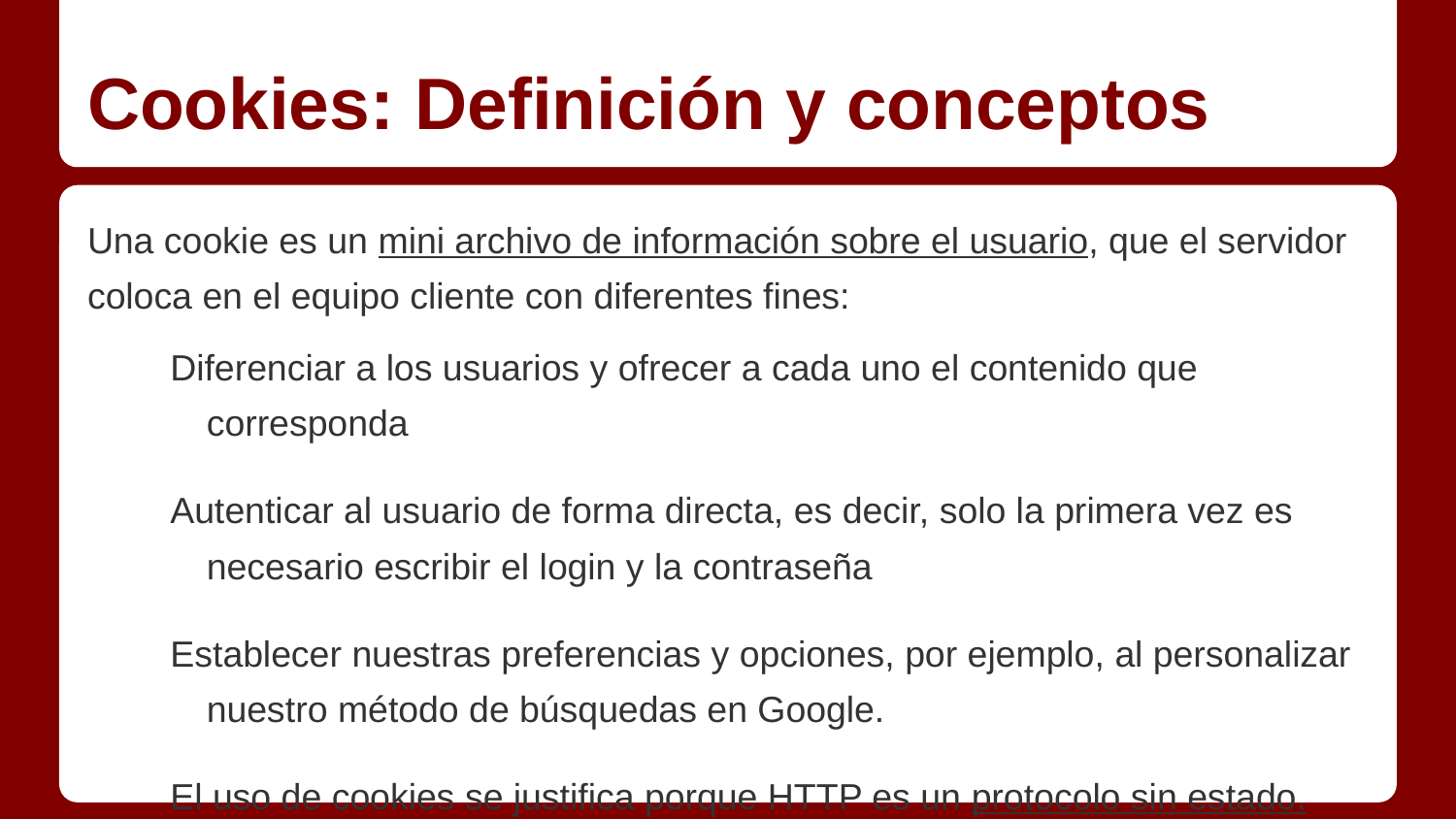

# Cookies: Definición y conceptos
Una cookie es un mini archivo de información sobre el usuario, que el servidor coloca en el equipo cliente con diferentes fines:
Diferenciar a los usuarios y ofrecer a cada uno el contenido que corresponda
Autenticar al usuario de forma directa, es decir, solo la primera vez es necesario escribir el login y la contraseña
Establecer nuestras preferencias y opciones, por ejemplo, al personalizar nuestro método de búsquedas en Google.
El uso de cookies se justifica porque HTTP es un protocolo sin estado.